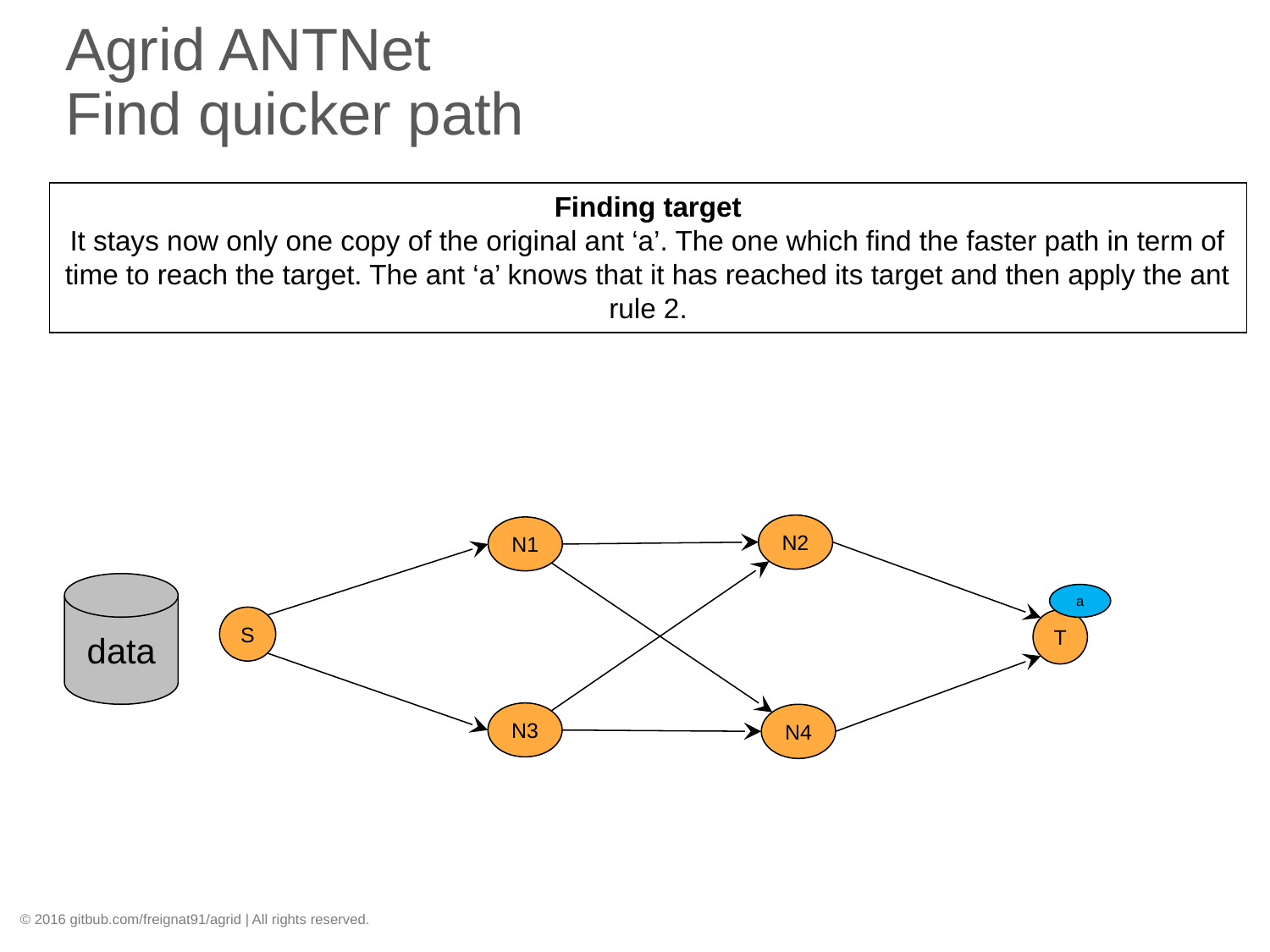

# Agrid ANTNet Find quicker path
Finding target
It stays now only one copy of the original ant ‘a’. The one which find the faster path in term of time to reach the target. The ant ‘a’ knows that it has reached its target and then apply the ant rule 2.
N2
N1
data
a
S
T
N3
N4
© 2016 gitbub.com/freignat91/agrid | All rights reserved.